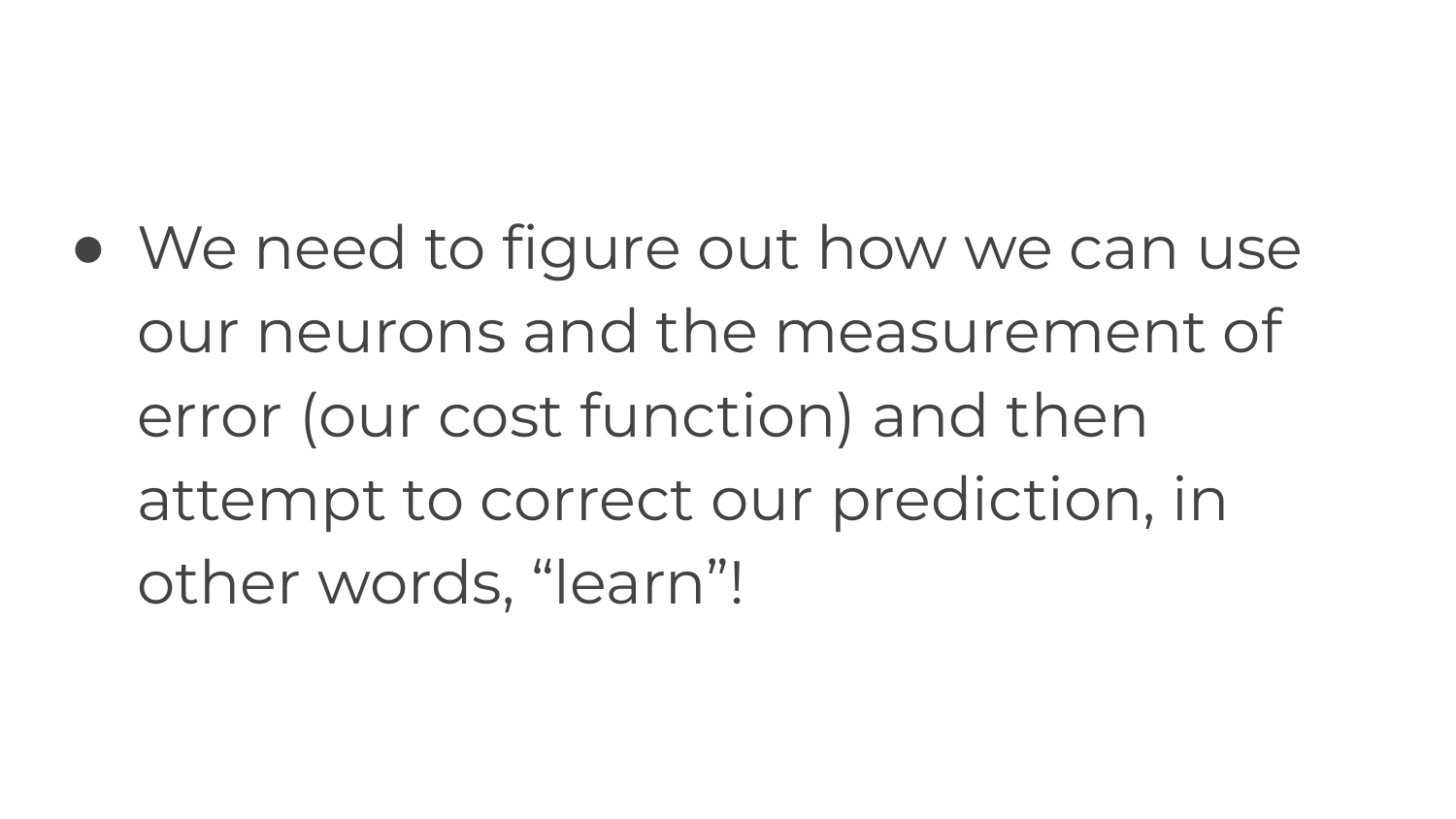

We need to figure out how we can use our neurons and the measurement of error (our cost function) and then attempt to correct our prediction, in other words, “learn”!